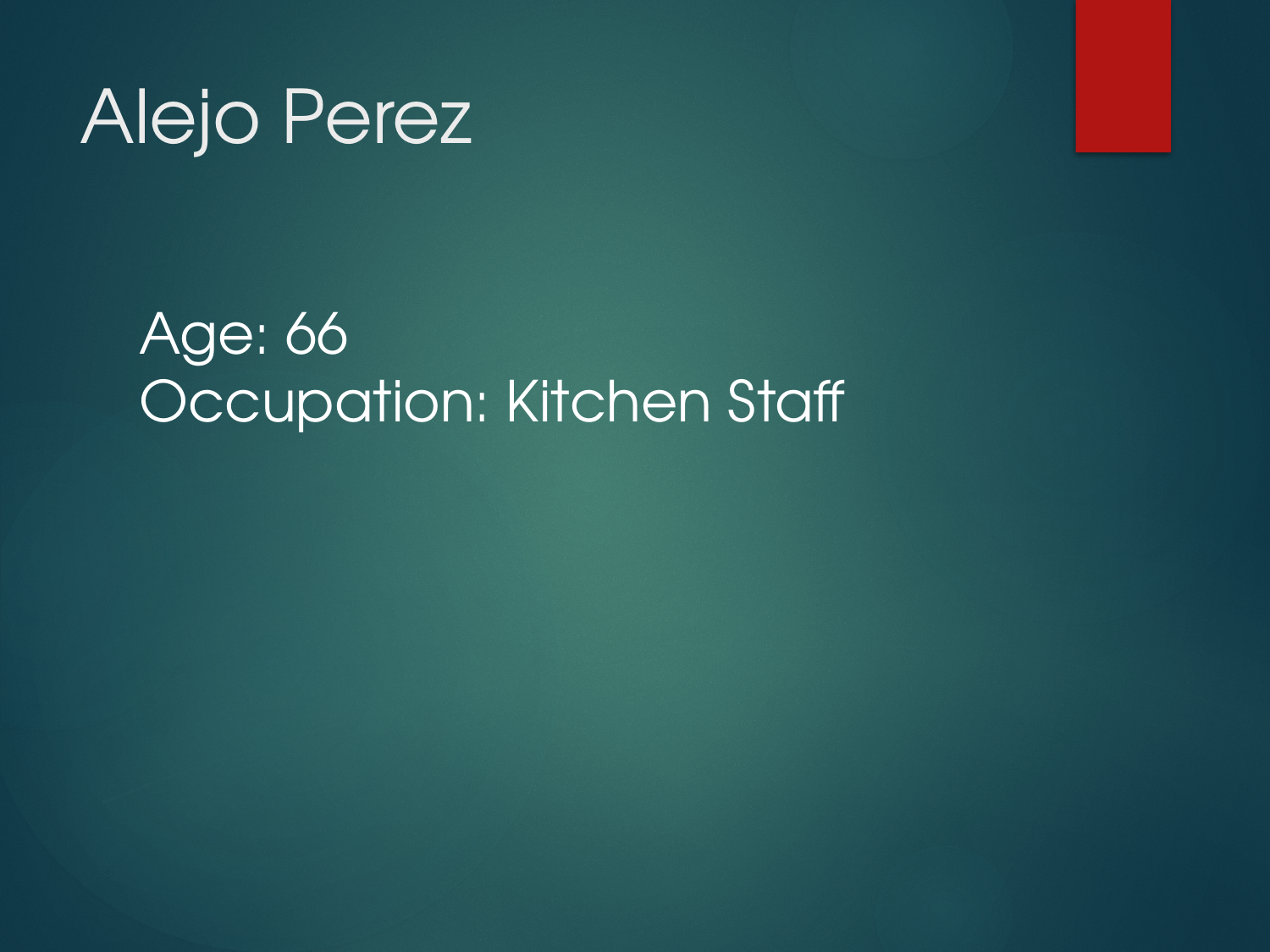

# Alejo Perez

Age: 66
Occupation: Kitchen Staff